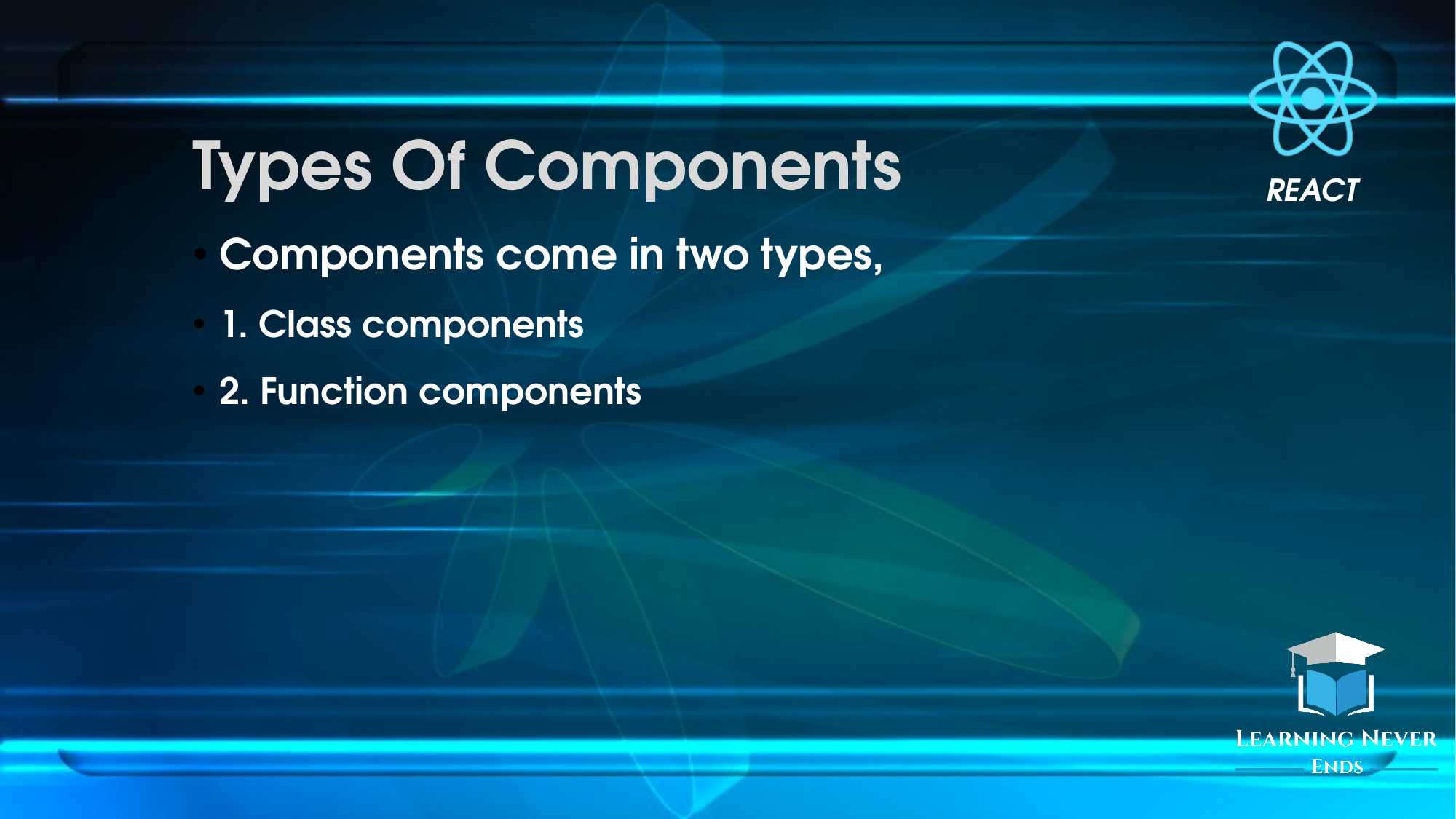

# Types Of Components
Components come in two types,
1. Class components
2. Function components